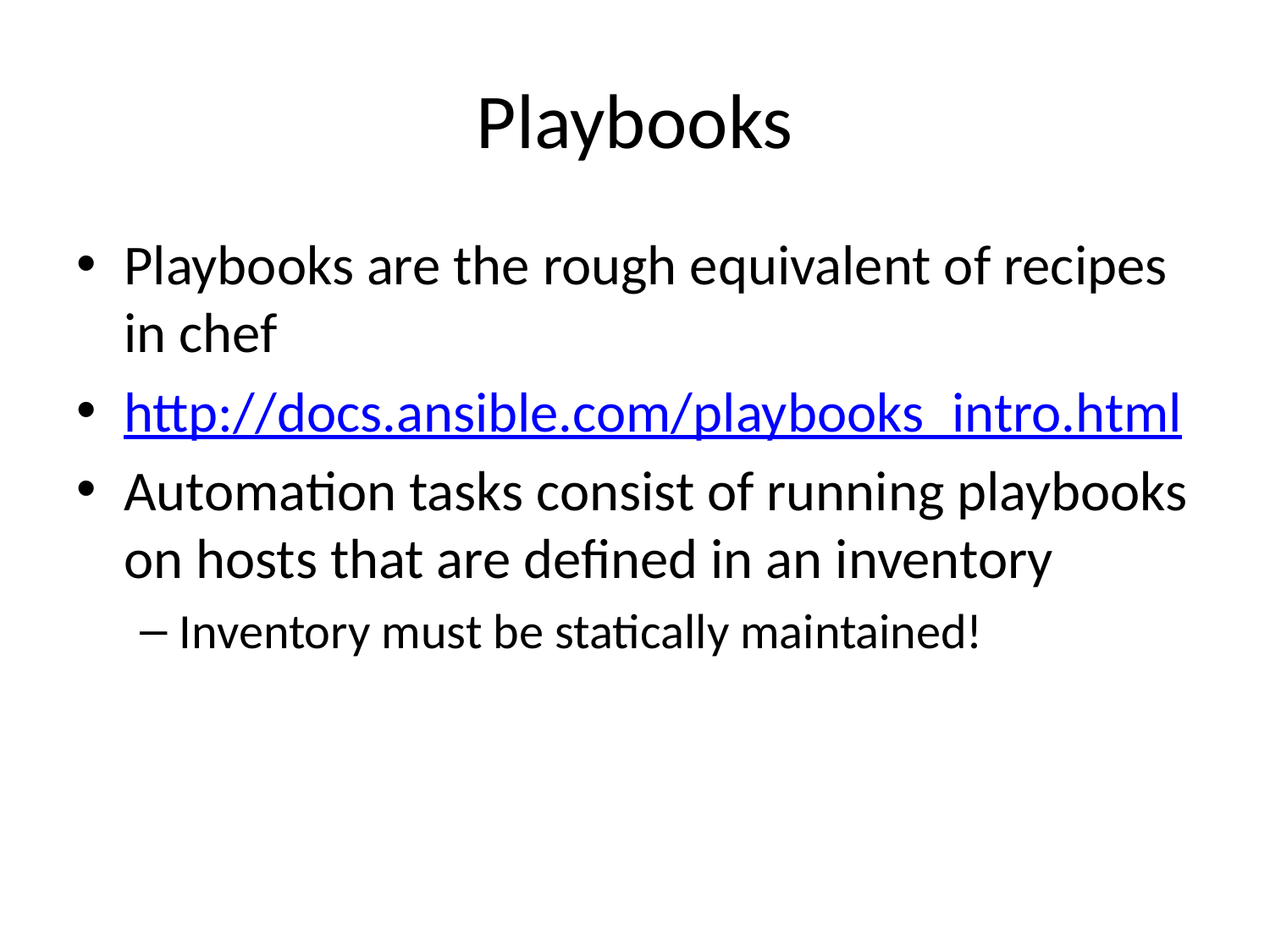

# Playbooks
Playbooks are the rough equivalent of recipes in chef
http://docs.ansible.com/playbooks_intro.html
Automation tasks consist of running playbooks on hosts that are defined in an inventory
Inventory must be statically maintained!